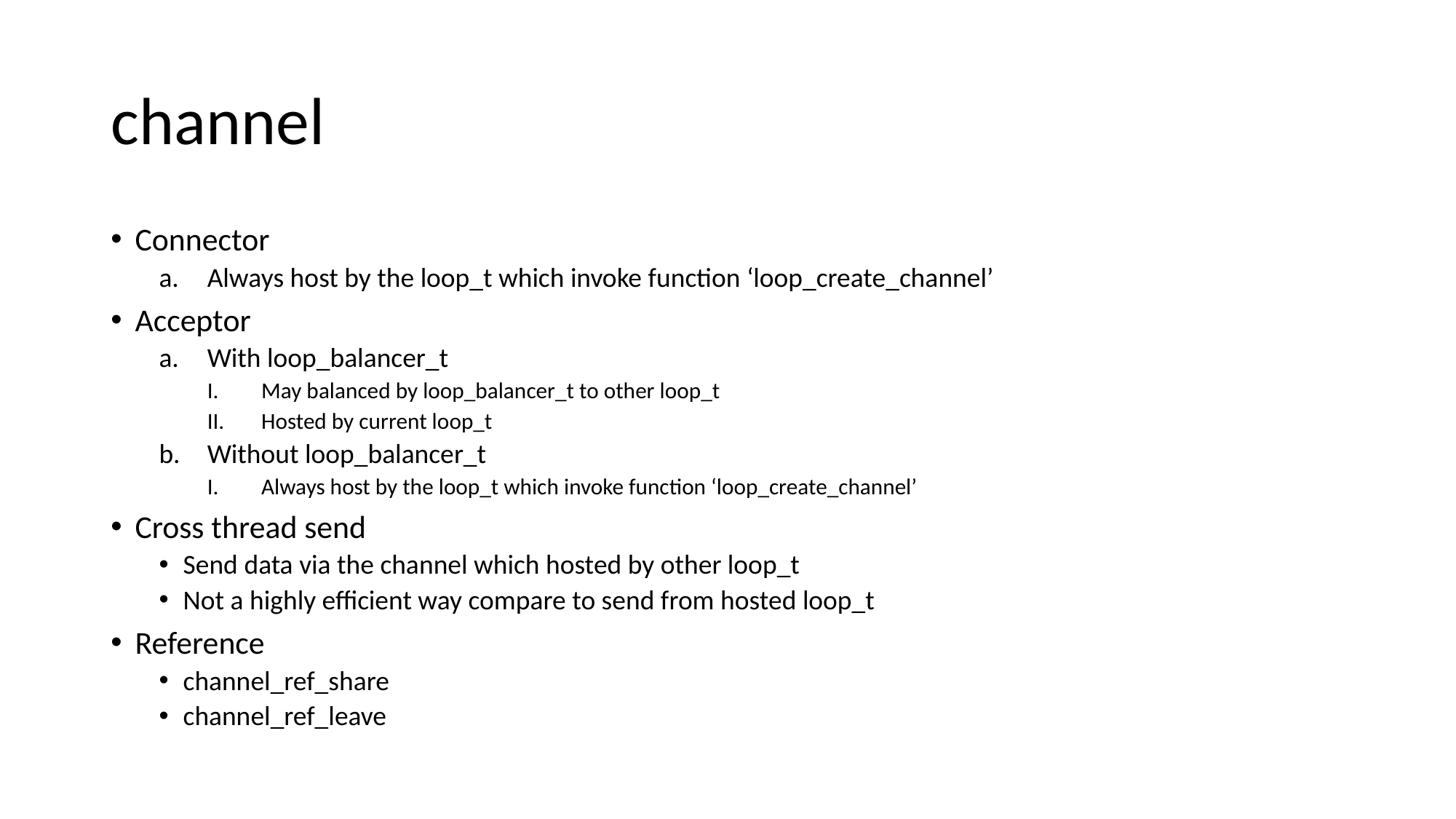

# channel
Connector
Always host by the loop_t which invoke function ‘loop_create_channel’
Acceptor
With loop_balancer_t
May balanced by loop_balancer_t to other loop_t
Hosted by current loop_t
Without loop_balancer_t
Always host by the loop_t which invoke function ‘loop_create_channel’
Cross thread send
Send data via the channel which hosted by other loop_t
Not a highly efficient way compare to send from hosted loop_t
Reference
channel_ref_share
channel_ref_leave